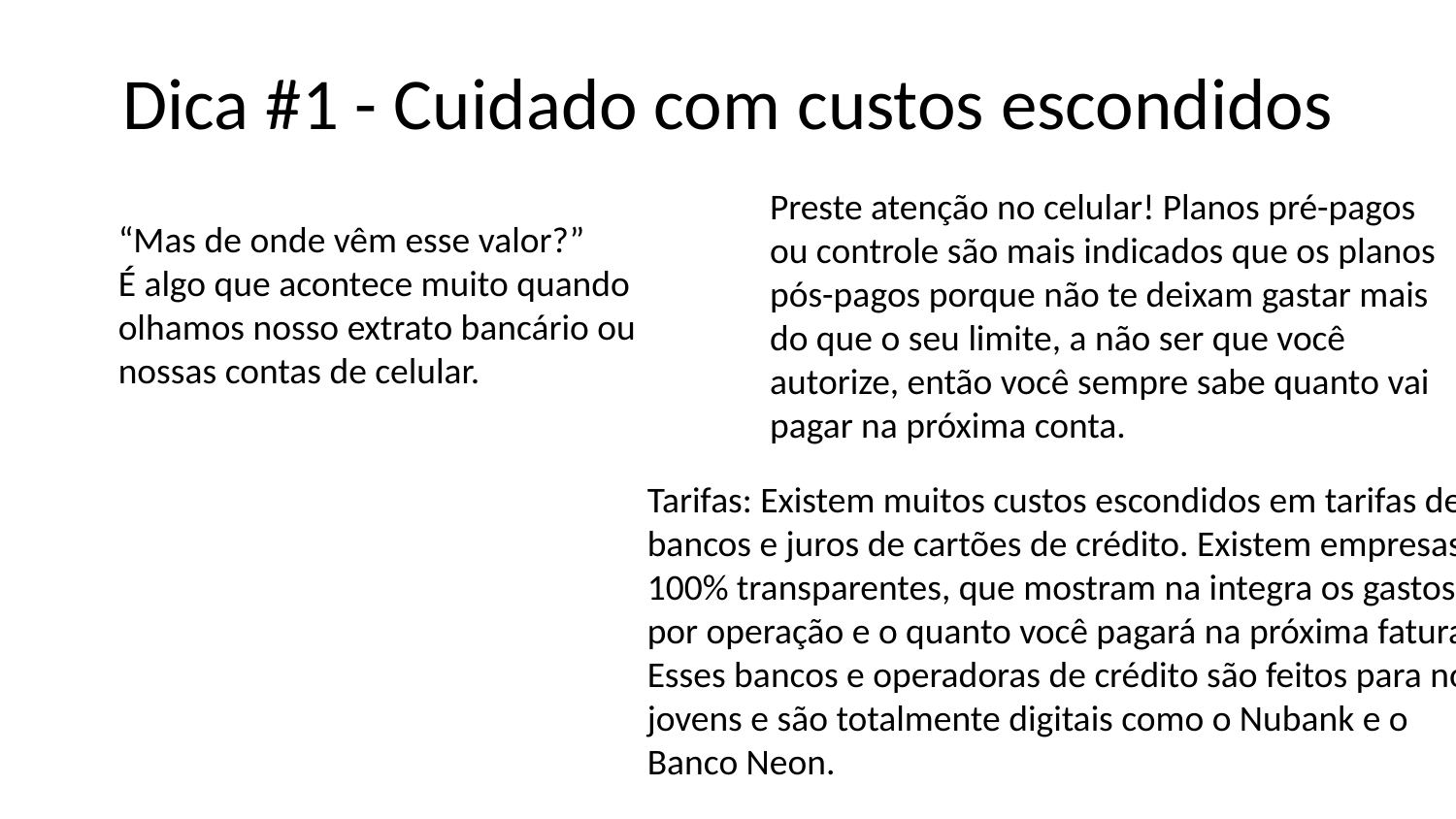

# Dica #1 - Cuidado com custos escondidos
Preste atenção no celular! Planos pré-pagos ou controle são mais indicados que os planos pós-pagos porque não te deixam gastar mais do que o seu limite, a não ser que você autorize, então você sempre sabe quanto vai pagar na próxima conta.
“Mas de onde vêm esse valor?”
É algo que acontece muito quando olhamos nosso extrato bancário ou nossas contas de celular.
Tarifas: Existem muitos custos escondidos em tarifas de bancos e juros de cartões de crédito. Existem empresas 100% transparentes, que mostram na integra os gastos por operação e o quanto você pagará na próxima fatura. Esses bancos e operadoras de crédito são feitos para nós jovens e são totalmente digitais como o Nubank e o Banco Neon.